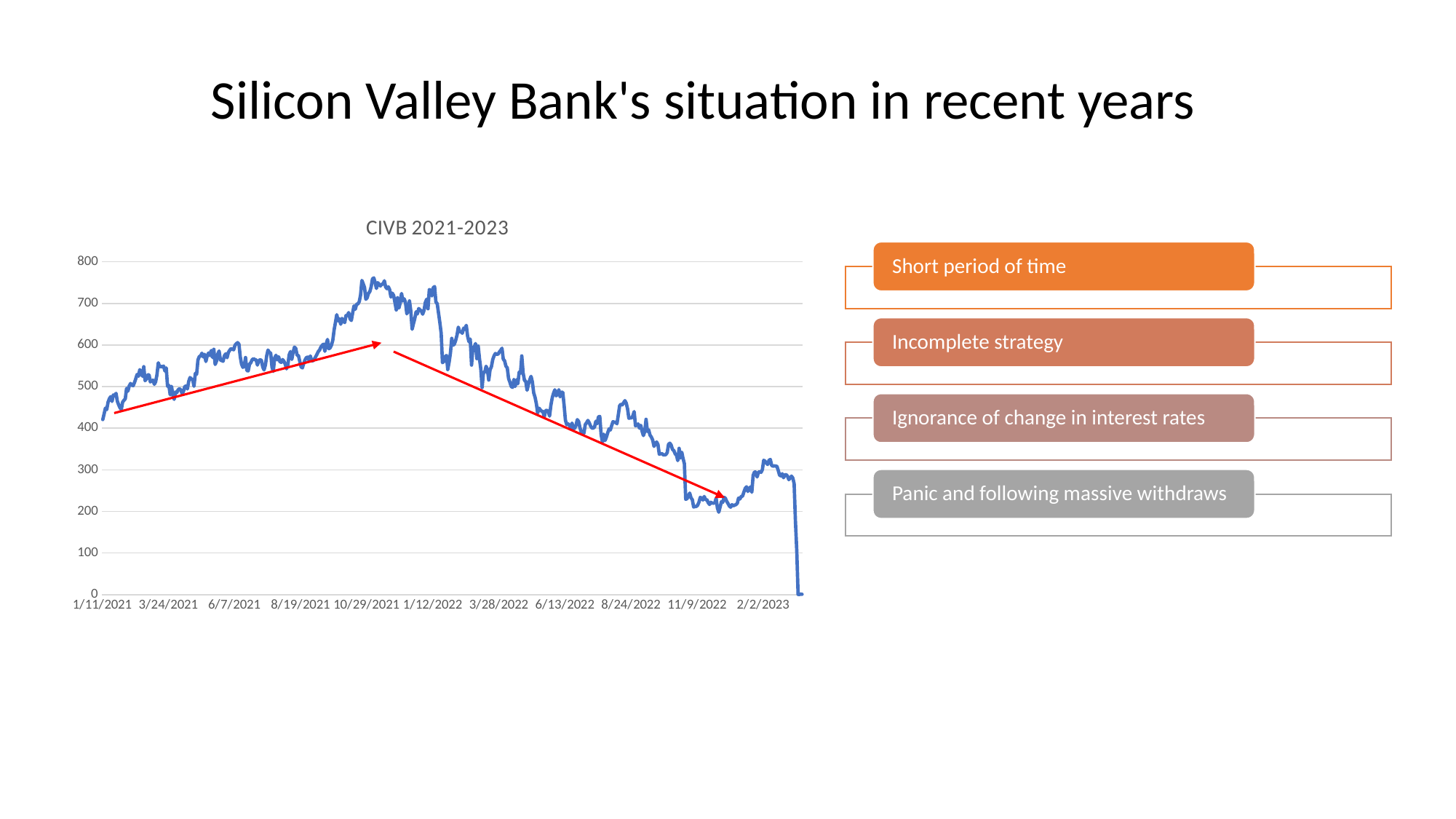

Silicon Valley Bank's situation in recent years
Short period of time
Incomplete strategy
Ignorance of change in interest rates
Panic and following massive withdraws

### Chart: CIVB 2021-2023

| Category | Total |
|---|---|
| 1/11/2021 | 420.869995 |
| 1/12/2021 | 434.410004 |
| 1/13/2021 | 448.26001 |
| 1/14/2021 | 445.0 |
| 1/15/2021 | 462.790009 |
| 1/19/2021 | 471.170013 |
| 1/20/2021 | 476.019989 |
| 1/21/2021 | 464.579987 |
| 1/22/2021 | 480.190002 |
| 1/25/2021 | 477.940002 |
| 1/26/2021 | 483.970001 |
| 1/27/2021 | 465.100006 |
| 1/28/2021 | 456.619995 |
| 1/29/2021 | 449.359985 |
| 2/1/2021 | 444.660004 |
| 2/2/2021 | 462.799988 |
| 2/3/2021 | 467.119995 |
| 2/4/2021 | 470.5 |
| 2/5/2021 | 495.959991 |
| 2/8/2021 | 489.26001 |
| 2/9/2021 | 501.5 |
| 2/10/2021 | 507.649994 |
| 2/11/2021 | 503.570007 |
| 2/12/2021 | 502.26001 |
| 2/16/2021 | 510.0 |
| 2/17/2021 | 519.75 |
| 2/18/2021 | 529.409973 |
| 2/19/2021 | 525.179993 |
| 2/22/2021 | 540.77002 |
| 2/23/2021 | 535.23999 |
| 2/24/2021 | 525.0 |
| 2/25/2021 | 548.0 |
| 2/26/2021 | 514.280029 |
| 3/1/2021 | 518.47998 |
| 3/2/2021 | 528.559998 |
| 3/3/2021 | 528.26001 |
| 3/4/2021 | 511.290009 |
| 3/5/2021 | 514.404114 |
| 3/8/2021 | 515.400024 |
| 3/9/2021 | 505.660004 |
| 3/10/2021 | 511.850006 |
| 3/11/2021 | 528.700012 |
| 3/12/2021 | 557.450012 |
| 3/15/2021 | 547.734985 |
| 3/16/2021 | 548.98999 |
| 3/17/2021 | 547.049988 |
| 3/18/2021 | 549.530029 |
| 3/19/2021 | 537.590027 |
| 3/22/2021 | 545.059998 |
| 3/23/2021 | 501.0 |
| 3/24/2021 | 503.0 |
| 3/25/2021 | 480.470001 |
| 3/26/2021 | 500.769989 |
| 3/29/2021 | 479.779999 |
| 3/30/2021 | 469.540009 |
| 3/31/2021 | 487.089996 |
| 4/1/2021 | 485.630005 |
| 4/5/2021 | 492.519989 |
| 4/6/2021 | 494.920013 |
| 4/7/2021 | 492.399994 |
| 4/8/2021 | 483.179993 |
| 4/9/2021 | 488.220001 |
| 4/12/2021 | 500.0 |
| 4/13/2021 | 501.640015 |
| 4/14/2021 | 494.480011 |
| 4/15/2021 | 512.690002 |
| 4/16/2021 | 521.849976 |
| 4/19/2021 | 518.5 |
| 4/20/2021 | 517.349976 |
| 4/21/2021 | 500.950012 |
| 4/22/2021 | 531.72998 |
| 4/23/2021 | 530.0 |
| 4/26/2021 | 564.380005 |
| 4/27/2021 | 572.419983 |
| 4/28/2021 | 573.72998 |
| 4/29/2021 | 580.359985 |
| 4/30/2021 | 571.5 |
| 5/3/2021 | 577.530029 |
| 5/4/2021 | 560.5 |
| 5/5/2021 | 573.909973 |
| 5/6/2021 | 581.0 |
| 5/7/2021 | 575.0 |
| 5/10/2021 | 586.869995 |
| 5/11/2021 | 570.320007 |
| 5/12/2021 | 589.76001 |
| 5/13/2021 | 553.380005 |
| 5/14/2021 | 561.080017 |
| 5/17/2021 | 578.419983 |
| 5/18/2021 | 585.75 |
| 5/19/2021 | 563.380005 |
| 5/20/2021 | 562.97998 |
| 5/21/2021 | 560.98999 |
| 5/24/2021 | 574.27002 |
| 5/25/2021 | 578.919983 |
| 5/26/2021 | 569.650024 |
| 5/27/2021 | 582.140015 |
| 5/28/2021 | 587.289978 |
| 6/1/2021 | 591.5 |
| 6/2/2021 | 589.960022 |
| 6/4/2021 | 588.719971 |
| 6/7/2021 | 599.299988 |
| 6/8/2021 | 603.219971 |
| 6/9/2021 | 605.919983 |
| 6/10/2021 | 602.109985 |
| 6/11/2021 | 572.150024 |
| 6/14/2021 | 553.72998 |
| 6/15/2021 | 546.460022 |
| 6/16/2021 | 549.200012 |
| 6/17/2021 | 570.02002 |
| 6/18/2021 | 538.75 |
| 6/21/2021 | 537.909973 |
| 6/22/2021 | 553.940002 |
| 6/23/2021 | 557.650024 |
| 6/24/2021 | 564.539978 |
| 6/25/2021 | 567.400024 |
| 6/28/2021 | 565.01001 |
| 6/29/2021 | 564.549988 |
| 6/30/2021 | 551.849976 |
| 7/1/2021 | 561.909973 |
| 7/2/2021 | 565.0 |
| 7/6/2021 | 563.039978 |
| 7/7/2021 | 547.400024 |
| 7/8/2021 | 540.140015 |
| 7/9/2021 | 552.0 |
| 7/12/2021 | 574.380005 |
| 7/13/2021 | 588.02002 |
| 7/14/2021 | 582.289978 |
| 7/16/2021 | 580.700012 |
| 7/19/2021 | 546.609985 |
| 7/20/2021 | 536.76001 |
| 7/21/2021 | 568.969971 |
| 7/22/2021 | 575.369995 |
| 7/23/2021 | 564.51001 |
| 7/26/2021 | 571.940002 |
| 7/27/2021 | 560.0 |
| 7/28/2021 | 558.359985 |
| 7/29/2021 | 565.150024 |
| 7/30/2021 | 561.27002 |
| 8/2/2021 | 554.27002 |
| 8/4/2021 | 542.820007 |
| 8/5/2021 | 552.599976 |
| 8/6/2021 | 576.650024 |
| 8/9/2021 | 584.409973 |
| 8/10/2021 | 565.5 |
| 8/11/2021 | 583.119995 |
| 8/12/2021 | 595.0 |
| 8/13/2021 | 592.039978 |
| 8/16/2021 | 575.409973 |
| 8/17/2021 | 574.890015 |
| 8/18/2021 | 561.0 |
| 8/19/2021 | 547.52002 |
| 8/20/2021 | 545.109985 |
| 8/23/2021 | 555.789978 |
| 8/24/2021 | 564.289978 |
| 8/25/2021 | 569.849976 |
| 8/26/2021 | 571.01001 |
| 8/27/2021 | 563.309998 |
| 8/30/2021 | 573.830017 |
| 8/31/2021 | 562.400024 |
| 9/1/2021 | 562.0 |
| 9/2/2021 | 565.909973 |
| 9/3/2021 | 571.700012 |
| 9/7/2021 | 577.809998 |
| 9/8/2021 | 584.340027 |
| 9/9/2021 | 588.0 |
| 9/10/2021 | 595.369995 |
| 9/13/2021 | 599.48999 |
| 9/14/2021 | 602.210022 |
| 9/15/2021 | 585.0 |
| 9/16/2021 | 602.630005 |
| 9/17/2021 | 613.429993 |
| 9/20/2021 | 591.070007 |
| 9/21/2021 | 593.27002 |
| 9/22/2021 | 599.73999 |
| 9/23/2021 | 611.780029 |
| 9/24/2021 | 636.830017 |
| 9/27/2021 | 654.01001 |
| 9/28/2021 | 673.0 |
| 9/29/2021 | 658.369995 |
| 9/30/2021 | 663.150024 |
| 10/1/2021 | 650.0 |
| 10/4/2021 | 663.98999 |
| 10/5/2021 | 657.909973 |
| 10/6/2021 | 654.039978 |
| 10/7/2021 | 670.929993 |
| 10/8/2021 | 670.59491 |
| 10/11/2021 | 678.0 |
| 10/12/2021 | 663.349976 |
| 10/13/2021 | 659.090027 |
| 10/14/2021 | 676.76001 |
| 10/15/2021 | 694.059998 |
| 10/18/2021 | 685.993896 |
| 10/19/2021 | 698.380005 |
| 10/20/2021 | 698.700012 |
| 10/21/2021 | 704.289978 |
| 10/22/2021 | 720.0 |
| 10/25/2021 | 755.320007 |
| 10/26/2021 | 747.340027 |
| 10/27/2021 | 738.539978 |
| 10/28/2021 | 710.0 |
| 10/29/2021 | 713.75 |
| 11/1/2021 | 724.190002 |
| 11/2/2021 | 728.390015 |
| 11/3/2021 | 739.690002 |
| 11/4/2021 | 758.849976 |
| 11/5/2021 | 761.47998 |
| 11/8/2021 | 750.77002 |
| 11/9/2021 | 736.090027 |
| 11/10/2021 | 750.0 |
| 11/11/2021 | 746.130005 |
| 11/12/2021 | 741.969971 |
| 11/15/2021 | 746.080017 |
| 11/16/2021 | 746.460022 |
| 11/17/2021 | 754.47998 |
| 11/19/2021 | 739.539978 |
| 11/22/2021 | 735.320007 |
| 11/23/2021 | 740.080017 |
| 11/24/2021 | 732.940002 |
| 11/26/2021 | 715.349976 |
| 11/29/2021 | 724.859985 |
| 11/30/2021 | 719.48999 |
| 12/1/2021 | 702.48999 |
| 12/2/2021 | 684.469971 |
| 12/3/2021 | 713.789978 |
| 12/6/2021 | 688.940002 |
| 12/7/2021 | 701.48999 |
| 12/8/2021 | 724.0 |
| 12/9/2021 | 706.0 |
| 12/10/2021 | 711.099976 |
| 12/13/2021 | 702.299988 |
| 12/14/2021 | 675.080017 |
| 12/15/2021 | 683.0 |
| 12/16/2021 | 706.01001 |
| 12/17/2021 | 681.929993 |
| 12/20/2021 | 637.950012 |
| 12/21/2021 | 650.960022 |
| 12/22/2021 | 663.210022 |
| 12/23/2021 | 680.0 |
| 12/27/2021 | 674.789978 |
| 12/28/2021 | 687.880005 |
| 12/29/2021 | 684.619995 |
| 12/30/2021 | 681.659973 |
| 12/31/2021 | 674.169983 |
| 1/3/2022 | 683.700012 |
| 1/4/2022 | 701.950012 |
| 1/5/2022 | 710.169983 |
| 1/6/2022 | 687.200012 |
| 1/7/2022 | 733.289978 |
| 1/10/2022 | 731.849976 |
| 1/11/2022 | 718.070007 |
| 1/12/2022 | 737.97998 |
| 1/13/2022 | 740.630005 |
| 1/14/2022 | 703.5 |
| 1/18/2022 | 699.280029 |
| 1/19/2022 | 677.030029 |
| 1/20/2022 | 654.27002 |
| 1/21/2022 | 628.26001 |
| 1/24/2022 | 557.599976 |
| 1/25/2022 | 560.450012 |
| 1/26/2022 | 572.429993 |
| 1/27/2022 | 574.880005 |
| 1/28/2022 | 541.130005 |
| 1/31/2022 | 558.5 |
| 2/1/2022 | 580.5 |
| 2/2/2022 | 616.0 |
| 2/3/2022 | 599.580017 |
| 2/4/2022 | 602.119995 |
| 2/7/2022 | 611.549988 |
| 2/8/2022 | 624.119995 |
| 2/9/2022 | 643.0 |
| 2/10/2022 | 632.0 |
| 2/11/2022 | 632.179993 |
| 2/14/2022 | 628.299988 |
| 2/15/2022 | 640.719971 |
| 2/16/2022 | 637.559998 |
| 2/17/2022 | 647.460022 |
| 2/18/2022 | 621.390015 |
| 2/22/2022 | 607.929993 |
| 2/23/2022 | 614.349976 |
| 2/24/2022 | 551.859985 |
| 2/25/2022 | 593.75 |
| 2/28/2022 | 595.080017 |
| 3/1/2022 | 603.580017 |
| 3/2/2022 | 567.340027 |
| 3/3/2022 | 597.640015 |
| 3/4/2022 | 566.900024 |
| 3/7/2022 | 542.549988 |
| 3/8/2022 | 497.790009 |
| 3/9/2022 | 534.22998 |
| 3/10/2022 | 534.48999 |
| 3/11/2022 | 549.02002 |
| 3/14/2022 | 540.849976 |
| 3/15/2022 | 515.890015 |
| 3/16/2022 | 540.809998 |
| 3/17/2022 | 548.01001 |
| 3/18/2022 | 564.619995 |
| 3/22/2022 | 574.099976 |
| 3/23/2022 | 579.690002 |
| 3/24/2022 | 577.98999 |
| 3/25/2022 | 577.780029 |
| 3/28/2022 | 583.299988 |
| 3/29/2022 | 587.150024 |
| 3/30/2022 | 592.369995 |
| 3/31/2022 | 566.219971 |
| 4/1/2022 | 562.039978 |
| 4/4/2022 | 549.169983 |
| 4/5/2022 | 545.22998 |
| 4/6/2022 | 519.890015 |
| 4/7/2022 | 510.570007 |
| 4/8/2022 | 500.470001 |
| 4/11/2022 | 498.209991 |
| 4/12/2022 | 517.429993 |
| 4/13/2022 | 500.450012 |
| 4/14/2022 | 516.450012 |
| 4/18/2022 | 507.089996 |
| 4/20/2022 | 534.799988 |
| 4/21/2022 | 532.299988 |
| 4/22/2022 | 573.950012 |
| 4/26/2022 | 532.840027 |
| 4/28/2022 | 515.390015 |
| 4/29/2022 | 512.679993 |
| 5/2/2022 | 491.390015 |
| 5/3/2022 | 505.559998 |
| 5/4/2022 | 516.429993 |
| 5/5/2022 | 524.789978 |
| 5/6/2022 | 511.440002 |
| 5/9/2022 | 485.269989 |
| 5/10/2022 | 474.670013 |
| 5/11/2022 | 459.049988 |
| 5/12/2022 | 436.299988 |
| 5/13/2022 | 448.375 |
| 5/16/2022 | 444.290009 |
| 5/17/2022 | 441.0 |
| 5/18/2022 | 439.839996 |
| 5/19/2022 | 427.089996 |
| 5/20/2022 | 442.649994 |
| 5/23/2022 | 442.709991 |
| 5/24/2022 | 441.059998 |
| 5/25/2022 | 429.140015 |
| 5/26/2022 | 455.23999 |
| 5/27/2022 | 473.109985 |
| 5/31/2022 | 483.829987 |
| 6/1/2022 | 492.470001 |
| 6/2/2022 | 478.0 |
| 6/3/2022 | 481.970001 |
| 6/6/2022 | 492.609985 |
| 6/7/2022 | 475.600006 |
| 6/8/2022 | 486.75 |
| 6/9/2022 | 486.359985 |
| 6/10/2022 | 454.899994 |
| 6/13/2022 | 419.519989 |
| 6/14/2022 | 408.450012 |
| 6/15/2022 | 410.600006 |
| 6/16/2022 | 406.690002 |
| 6/17/2022 | 398.100006 |
| 6/21/2022 | 412.390015 |
| 6/22/2022 | 398.769989 |
| 6/23/2022 | 399.950012 |
| 6/24/2022 | 406.640015 |
| 6/27/2022 | 420.709991 |
| 6/28/2022 | 416.160004 |
| 6/29/2022 | 400.959991 |
| 6/30/2022 | 390.25 |
| 7/1/2022 | 393.579987 |
| 7/5/2022 | 388.01001 |
| 7/6/2022 | 408.779999 |
| 7/7/2022 | 413.140015 |
| 7/8/2022 | 418.75 |
| 7/11/2022 | 413.130005 |
| 7/12/2022 | 405.609985 |
| 7/13/2022 | 400.440002 |
| 7/14/2022 | 400.209991 |
| 7/15/2022 | 402.640015 |
| 7/18/2022 | 416.640015 |
| 7/19/2022 | 411.0 |
| 7/20/2022 | 427.179993 |
| 7/21/2022 | 428.279999 |
| 7/22/2022 | 385.0 |
| 7/25/2022 | 366.920013 |
| 7/26/2022 | 385.579987 |
| 7/27/2022 | 370.459991 |
| 7/28/2022 | 378.649994 |
| 7/29/2022 | 389.140015 |
| 8/1/2022 | 398.549988 |
| 8/2/2022 | 395.820007 |
| 8/3/2022 | 406.559998 |
| 8/4/2022 | 415.76001 |
| 8/5/2022 | 414.329987 |
| 8/8/2022 | 414.459991 |
| 8/9/2022 | 410.730011 |
| 8/10/2022 | 432.0 |
| 8/11/2022 | 454.209991 |
| 8/12/2022 | 457.829987 |
| 8/15/2022 | 456.170013 |
| 8/16/2022 | 461.309998 |
| 8/17/2022 | 466.369995 |
| 8/18/2022 | 460.559998 |
| 8/19/2022 | 446.959991 |
| 8/22/2022 | 423.959991 |
| 8/23/2022 | 424.98999 |
| 8/24/2022 | 424.630005 |
| 8/25/2022 | 429.480011 |
| 8/26/2022 | 440.0 |
| 8/29/2022 | 405.899994 |
| 8/30/2022 | 407.230011 |
| 8/31/2022 | 410.329987 |
| 9/1/2022 | 400.220001 |
| 9/2/2022 | 406.899994 |
| 9/6/2022 | 392.480011 |
| 9/7/2022 | 382.380005 |
| 9/8/2022 | 392.079987 |
| 9/9/2022 | 421.393005 |
| 9/12/2022 | 392.390015 |
| 9/13/2022 | 395.869995 |
| 9/14/2022 | 383.390015 |
| 9/15/2022 | 378.850006 |
| 9/16/2022 | 371.660004 |
| 9/19/2022 | 356.470001 |
| 9/20/2022 | 362.0 |
| 9/21/2022 | 367.0 |
| 9/22/2022 | 360.700012 |
| 9/23/2022 | 337.410004 |
| 9/26/2022 | 339.0 |
| 9/27/2022 | 338.790009 |
| 9/28/2022 | 336.209991 |
| 9/29/2022 | 335.76001 |
| 9/30/2022 | 336.670013 |
| 10/3/2022 | 341.369995 |
| 10/4/2022 | 361.390015 |
| 10/5/2022 | 363.959991 |
| 10/6/2022 | 359.51001 |
| 10/7/2022 | 348.950012 |
| 10/10/2022 | 346.329987 |
| 10/11/2022 | 338.589996 |
| 10/12/2022 | 335.279999 |
| 10/13/2022 | 322.119995 |
| 10/14/2022 | 351.720001 |
| 10/17/2022 | 328.399994 |
| 10/18/2022 | 342.26001 |
| 10/19/2022 | 327.220001 |
| 10/20/2022 | 314.709991 |
| 10/24/2022 | 229.039993 |
| 10/25/2022 | 230.699997 |
| 10/26/2022 | 237.300003 |
| 10/27/2022 | 244.149994 |
| 10/31/2022 | 232.860001 |
| 11/2/2022 | 228.119995 |
| 11/3/2022 | 210.679993 |
| 11/4/2022 | 211.669998 |
| 11/8/2022 | 212.029999 |
| 11/9/2022 | 214.759995 |
| 11/10/2022 | 222.380005 |
| 11/11/2022 | 233.619995 |
| 11/14/2022 | 232.360001 |
| 11/15/2022 | 227.429993 |
| 11/16/2022 | 236.009995 |
| 11/17/2022 | 227.970001 |
| 11/18/2022 | 228.399994 |
| 11/21/2022 | 221.199997 |
| 11/22/2022 | 216.789993 |
| 11/25/2022 | 222.029999 |
| 11/28/2022 | 219.899994 |
| 11/29/2022 | 219.800003 |
| 11/30/2022 | 220.669998 |
| 12/1/2022 | 231.690002 |
| 12/6/2022 | 207.960007 |
| 12/7/2022 | 198.100006 |
| 12/8/2022 | 210.589996 |
| 12/9/2022 | 223.5 |
| 12/12/2022 | 221.839996 |
| 12/13/2022 | 233.940002 |
| 12/14/2022 | 231.759995 |
| 12/15/2022 | 224.149994 |
| 12/16/2022 | 219.080002 |
| 12/19/2022 | 212.910004 |
| 12/20/2022 | 210.179993 |
| 12/21/2022 | 216.190002 |
| 12/22/2022 | 213.649994 |
| 12/23/2022 | 215.130005 |
| 12/27/2022 | 216.399994 |
| 12/29/2022 | 219.529999 |
| 1/3/2023 | 232.169998 |
| 1/4/2023 | 230.100006 |
| 1/5/2023 | 235.710007 |
| 1/6/2023 | 237.119995 |
| 1/10/2023 | 246.460007 |
| 1/11/2023 | 255.309998 |
| 1/12/2023 | 259.190002 |
| 1/13/2023 | 248.059998 |
| 1/17/2023 | 254.080002 |
| 1/18/2023 | 258.959991 |
| 1/19/2023 | 246.050003 |
| 1/20/2023 | 286.660004 |
| 1/23/2023 | 294.730011 |
| 1/24/2023 | 294.640015 |
| 1/25/2023 | 282.899994 |
| 1/27/2023 | 293.630005 |
| 1/30/2023 | 295.920013 |
| 1/31/2023 | 293.959991 |
| 2/1/2023 | 300.690002 |
| 2/2/2023 | 322.970001 |
| 2/3/2023 | 320.769989 |
| 2/6/2023 | 316.399994 |
| 2/7/2023 | 312.890015 |
| 2/8/2023 | 322.850006 |
| 2/9/2023 | 324.929993 |
| 2/10/2023 | 310.579987 |
| 2/13/2023 | 308.700012 |
| 2/14/2023 | 309.799988 |
| 2/15/2023 | 308.959991 |
| 2/16/2023 | 308.369995 |
| 2/17/2023 | 298.429993 |
| 2/21/2023 | 287.25 |
| 2/22/2023 | 285.470001 |
| 2/23/2023 | 290.589996 |
| 2/24/2023 | 281.0 |
| 2/27/2023 | 287.589996 |
| 2/28/2023 | 288.5 |
| 3/1/2023 | 284.640015 |
| 3/2/2023 | 276.390015 |
| 3/3/2023 | 280.339996 |
| 3/6/2023 | 284.829987 |
| 3/7/2023 | 280.390015 |
| 3/8/2023 | 266.859985 |
| 3/9/2023 | 176.550003 |
| 3/10/2023 | 106.040001 |
| 3/28/2023 | 0.53 |
| 3/29/2023 | 0.39 |
| 3/30/2023 | 1.35 |
| 3/31/2023 | 0.91 |